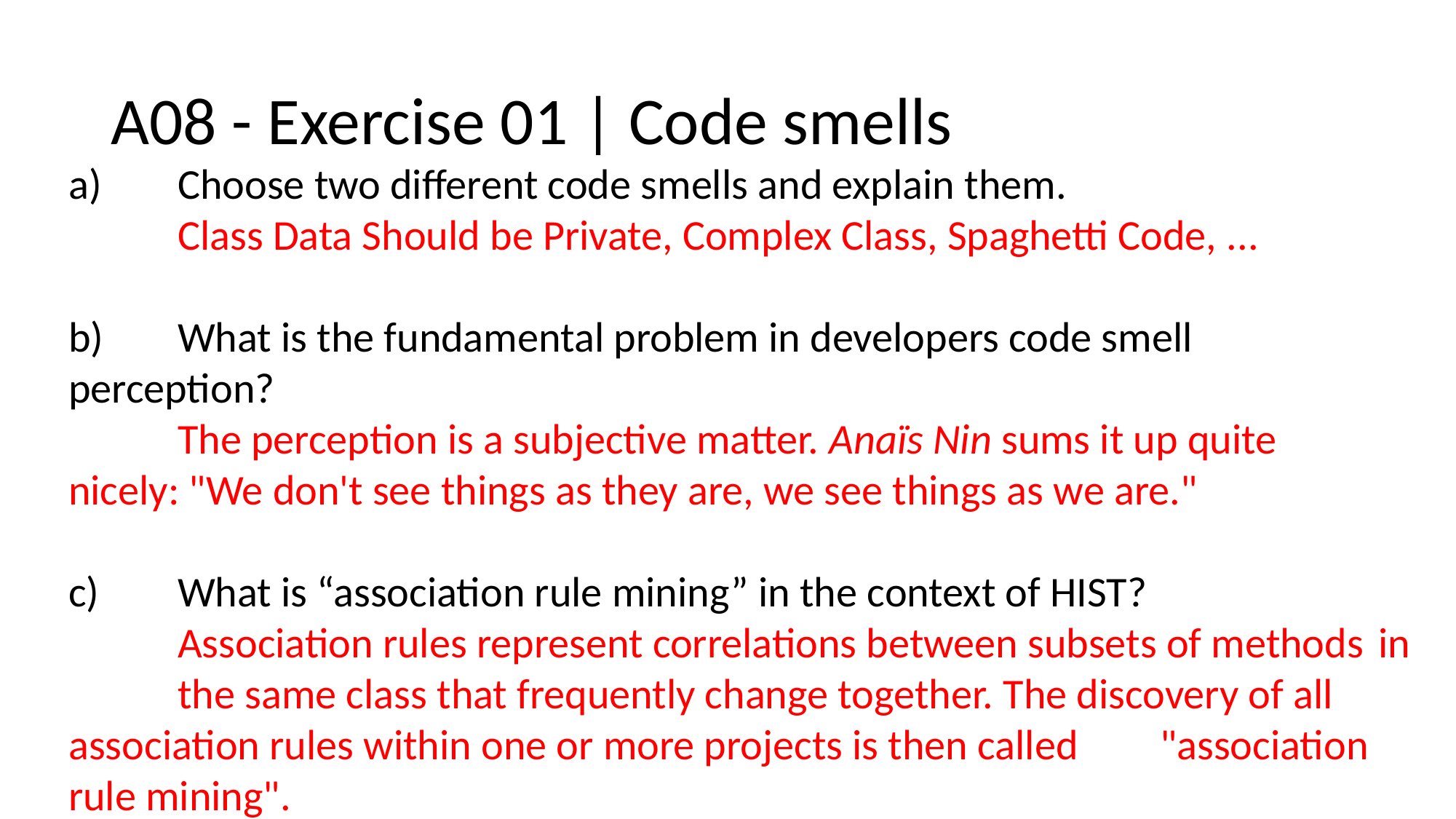

# A08 - Exercise 01 | Code smells
a)	Choose two different code smells and explain them.
	Class Data Should be Private, Complex Class, Spaghetti Code, ...

b) 	What is the fundamental problem in developers code smell 	perception?
	The perception is a subjective matter. Anaïs Nin sums it up quite 	nicely: "We don't see things as they are, we see things as we are."

c) 	What is “association rule mining” in the context of HIST?
	Association rules represent correlations between subsets of methods 	in 	the same class that frequently change together. The discovery of all 	association rules within one or more projects is then called 	"association rule mining".